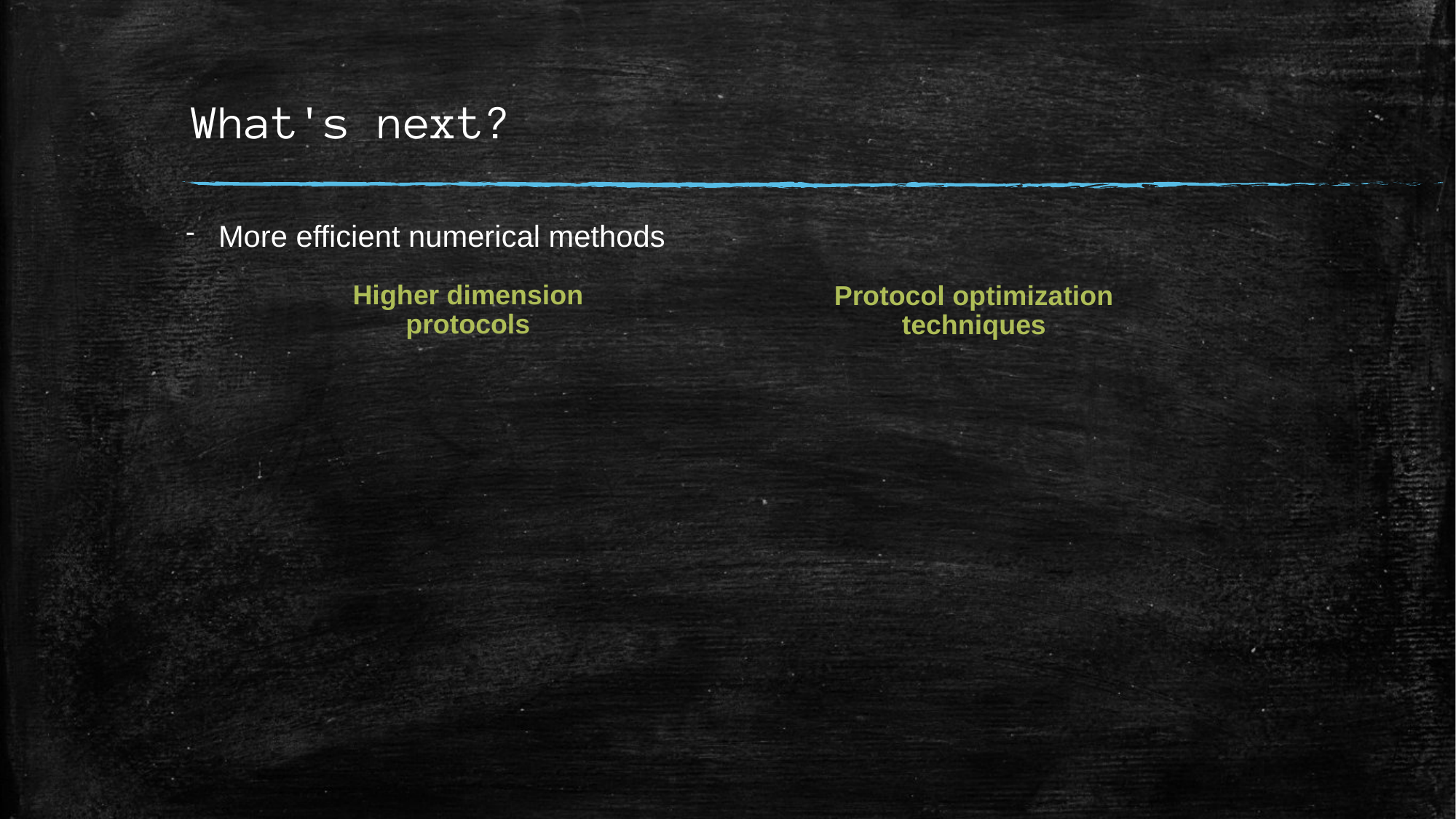

# What's next?
More efficient numerical methods

Higher dimension
protocols
Protocol optimization
techniques